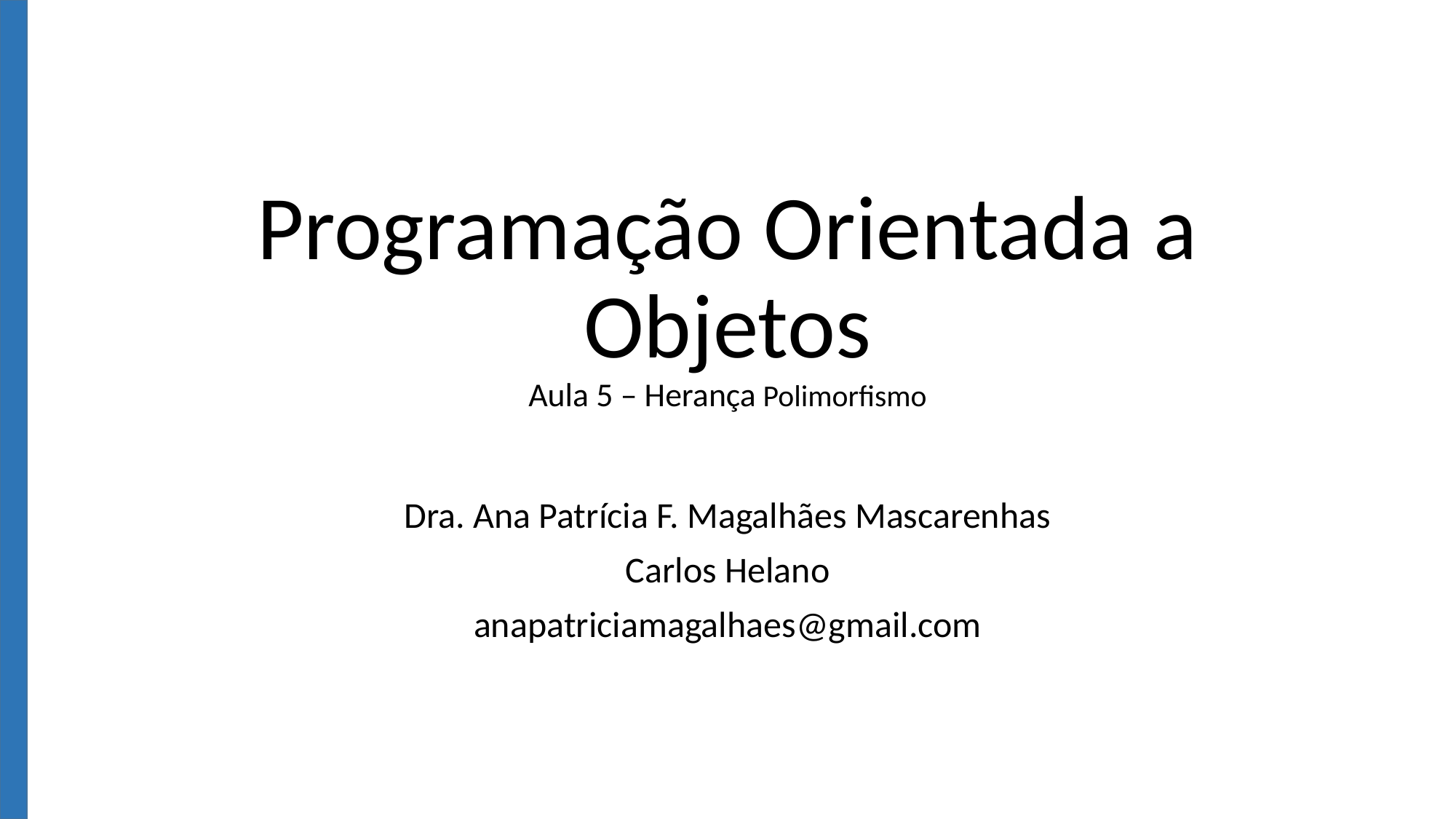

# Programação Orientada a Objetos Aula 5 – Herança Polimorfismo
Dra. Ana Patrícia F. Magalhães Mascarenhas
Carlos Helano
anapatriciamagalhaes@gmail.com